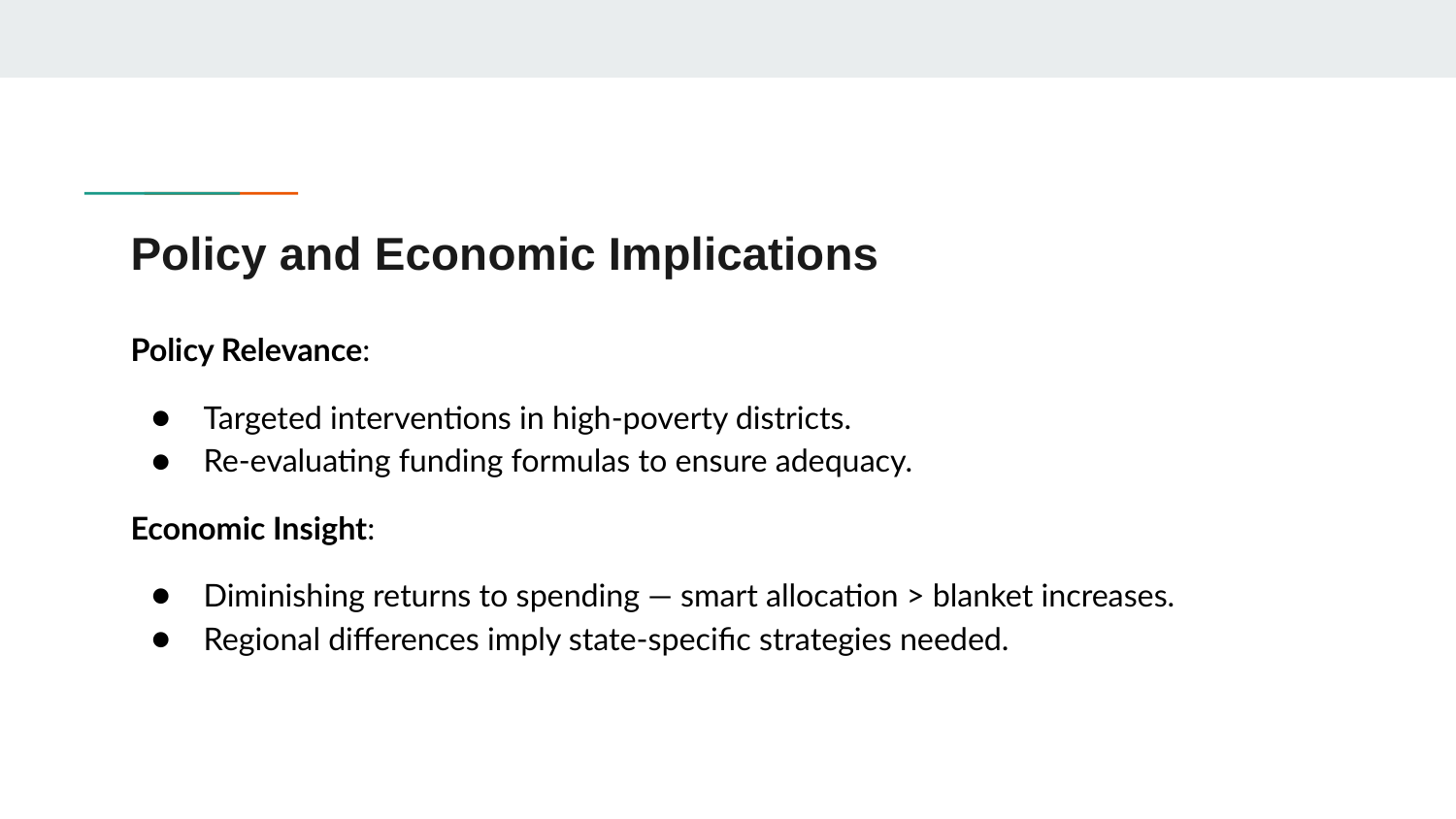

# Policy and Economic Implications
Policy Relevance:
Targeted interventions in high-poverty districts.
Re-evaluating funding formulas to ensure adequacy.
Economic Insight:
Diminishing returns to spending — smart allocation > blanket increases.
Regional differences imply state-specific strategies needed.